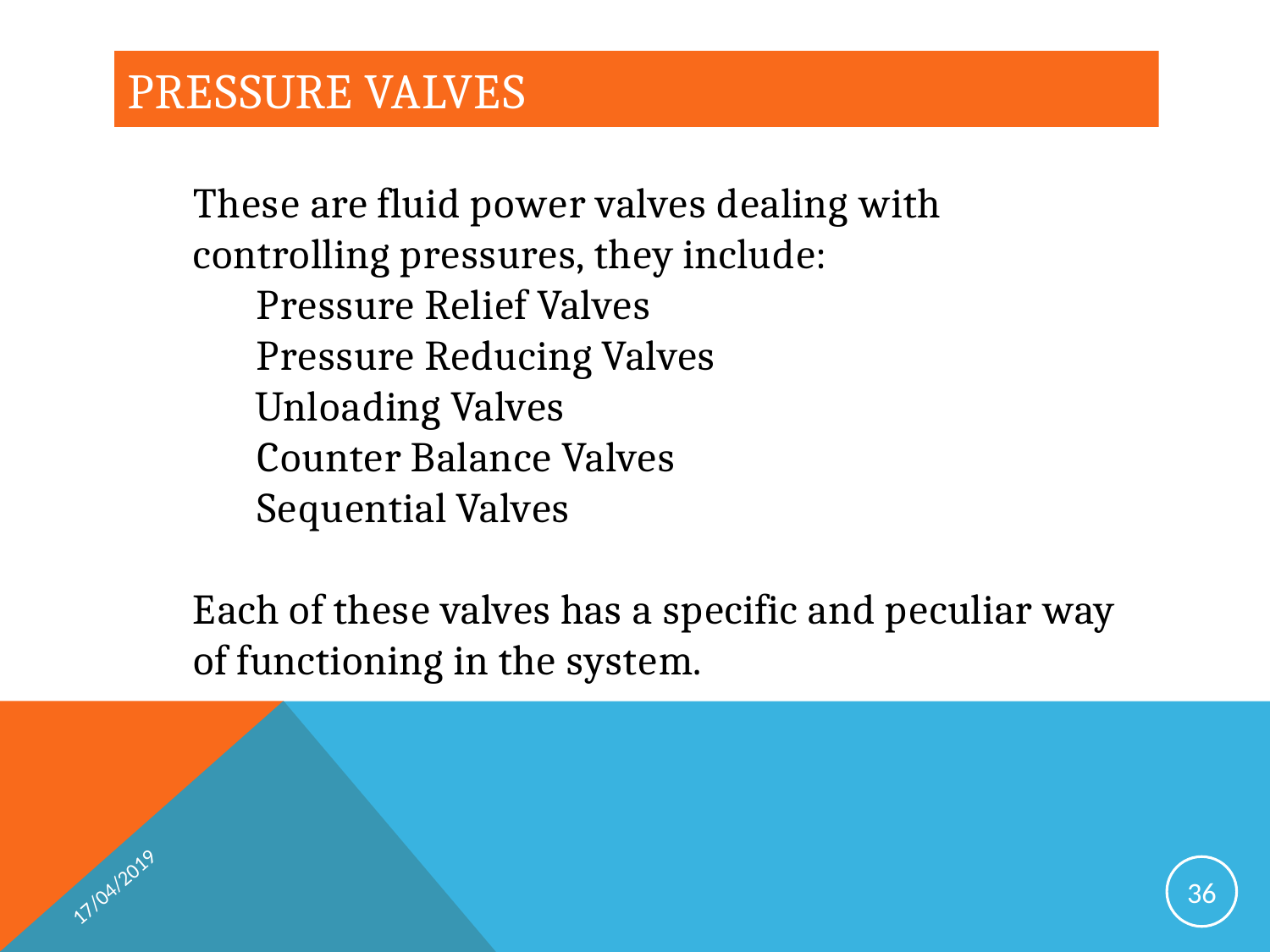

# PRESSURE VALVES
These are fluid power valves dealing with controlling pressures, they include:
Pressure Relief Valves
Pressure Reducing Valves
Unloading Valves
Counter Balance Valves
Sequential Valves

Each of these valves has a specific and peculiar way of functioning in the system.
17/04/2019
36